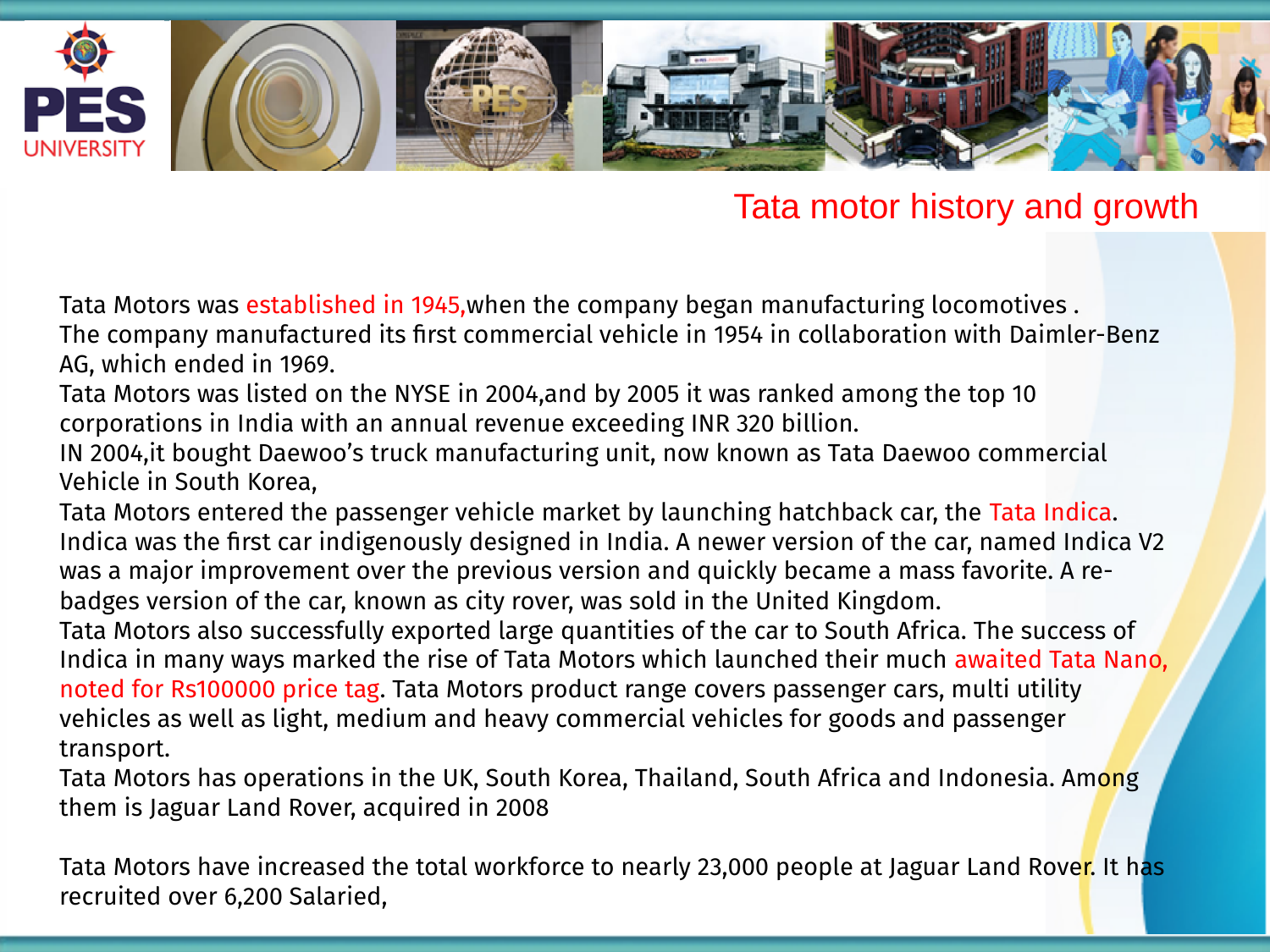

Tata motor history and growth

Tata Motors was established in 1945,when the company began manufacturing locomotives .
The company manufactured its first commercial vehicle in 1954 in collaboration with Daimler-Benz AG, which ended in 1969.
Tata Motors was listed on the NYSE in 2004,and by 2005 it was ranked among the top 10 corporations in India with an annual revenue exceeding INR 320 billion.
IN 2004,it bought Daewoo’s truck manufacturing unit, now known as Tata Daewoo commercial Vehicle in South Korea,
Tata Motors entered the passenger vehicle market by launching hatchback car, the Tata Indica. Indica was the first car indigenously designed in India. A newer version of the car, named Indica V2 was a major improvement over the previous version and quickly became a mass favorite. A re-badges version of the car, known as city rover, was sold in the United Kingdom.
Tata Motors also successfully exported large quantities of the car to South Africa. The success of Indica in many ways marked the rise of Tata Motors which launched their much awaited Tata Nano, noted for Rs100000 price tag. Tata Motors product range covers passenger cars, multi utility vehicles as well as light, medium and heavy commercial vehicles for goods and passenger transport.
Tata Motors has operations in the UK, South Korea, Thailand, South Africa and Indonesia. Among them is Jaguar Land Rover, acquired in 2008

Tata Motors have increased the total workforce to nearly 23,000 people at Jaguar Land Rover. It has recruited over 6,200 Salaried,